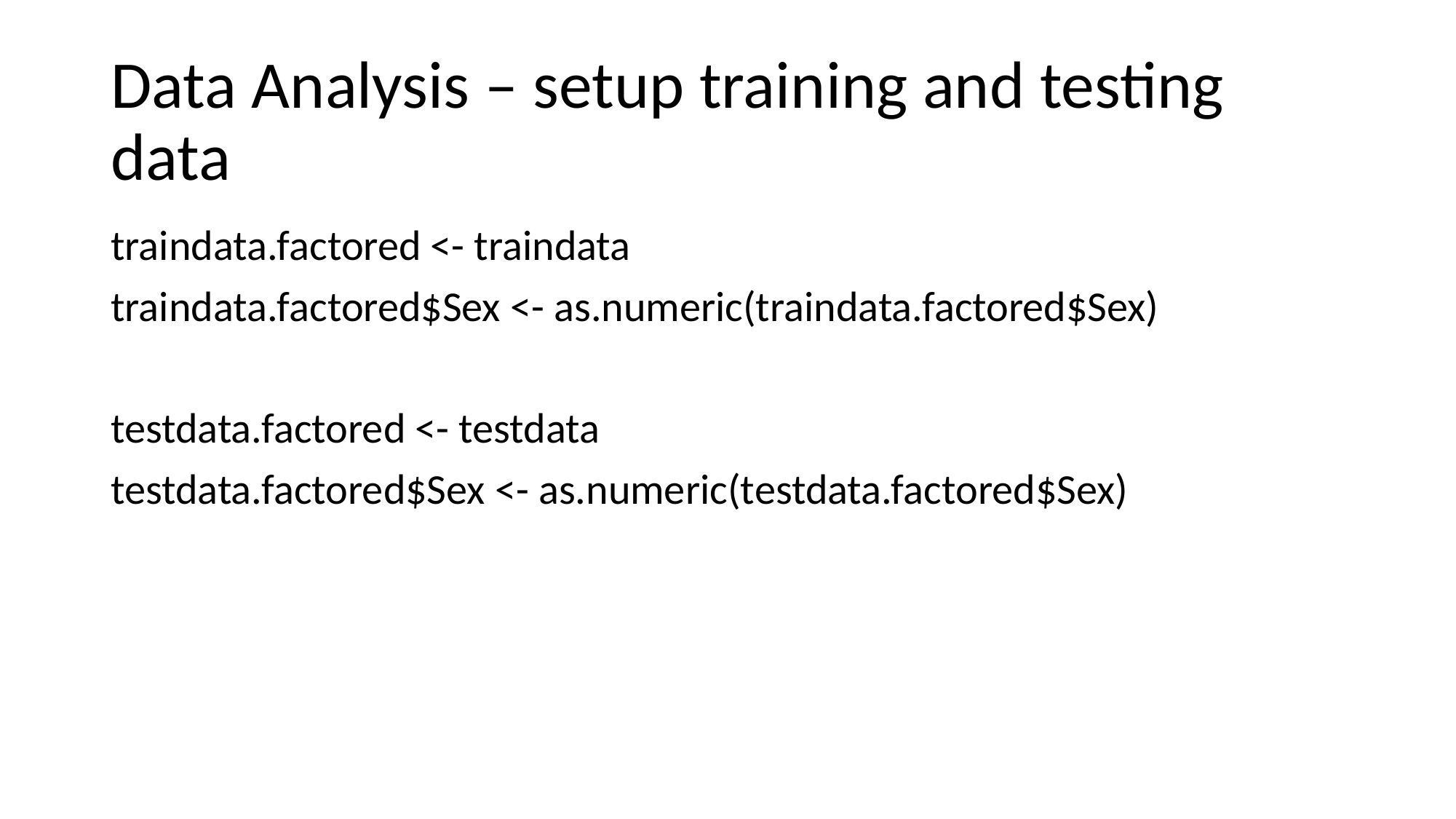

# Data Analysis – setup training and testing data
traindata.factored <- traindata
traindata.factored$Sex <- as.numeric(traindata.factored$Sex)

testdata.factored <- testdata
testdata.factored$Sex <- as.numeric(testdata.factored$Sex)